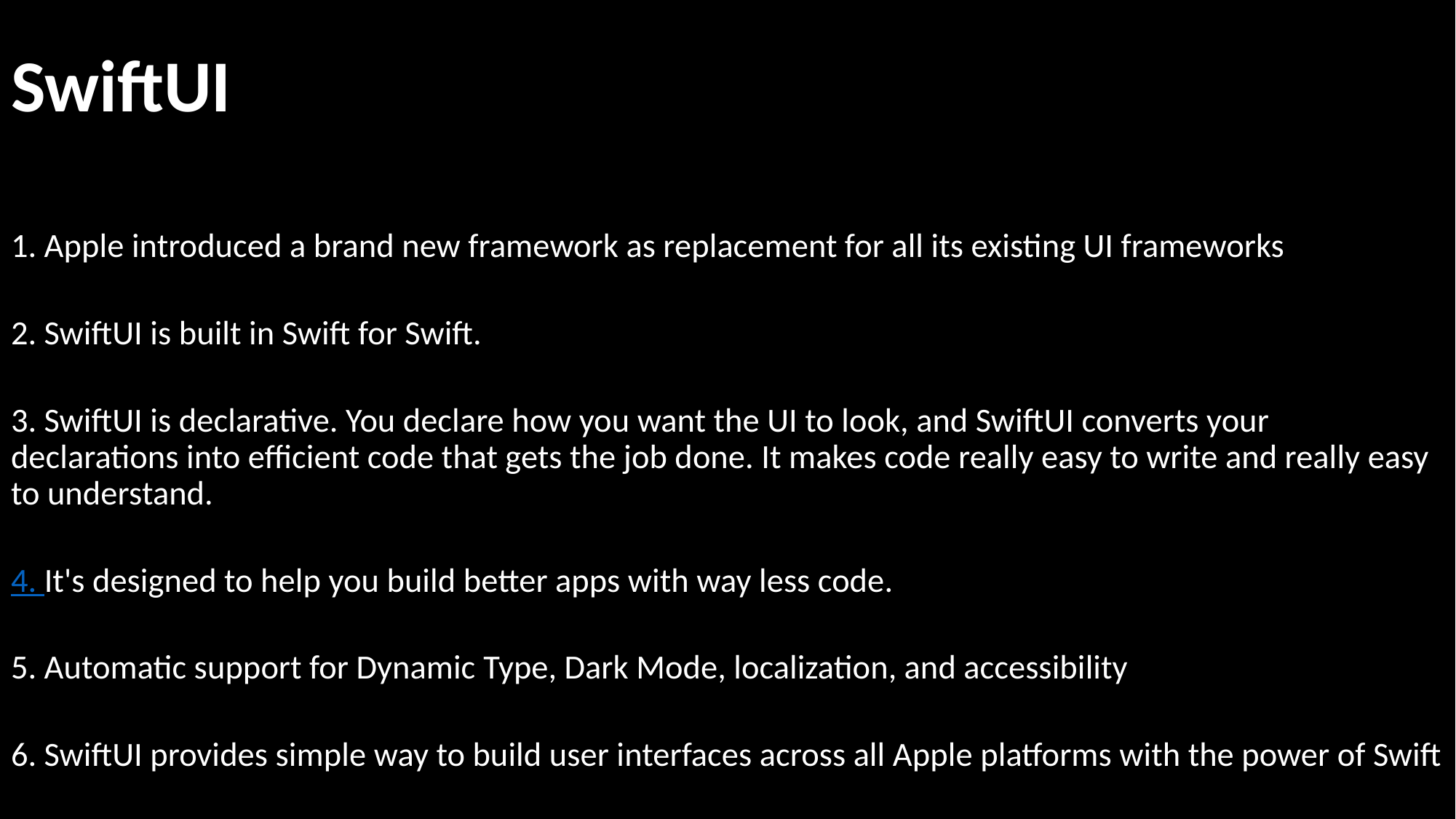

SwiftUI

1. Apple introduced a brand new framework as replacement for all its existing UI frameworks
2. SwiftUI is built in Swift for Swift.
3. SwiftUI is declarative. You declare how you want the UI to look, and SwiftUI converts your declarations into efficient code that gets the job done. It makes code really easy to write and really easy to understand.
4. It's designed to help you build better apps with way less code.
5. Automatic support for Dynamic Type, Dark Mode, localization, and accessibility
6. SwiftUI provides simple way to build user interfaces across all Apple platforms with the power of Swift